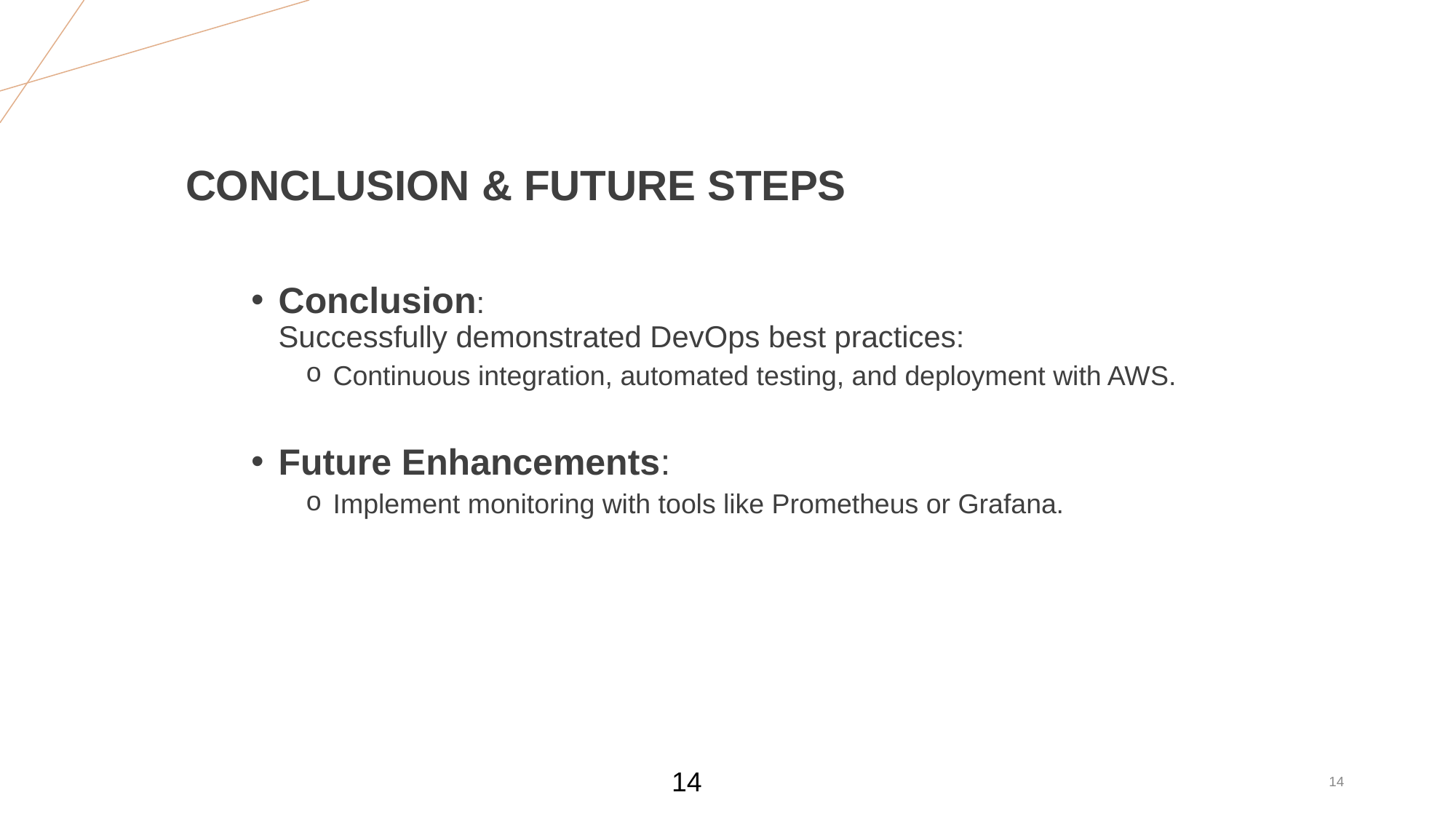

# CONCLUSION & FUTURE STEPS
Conclusion:
Successfully demonstrated DevOps best practices:
Continuous integration, automated testing, and deployment with AWS.

Future Enhancements:
Implement monitoring with tools like Prometheus or Grafana.

14
14